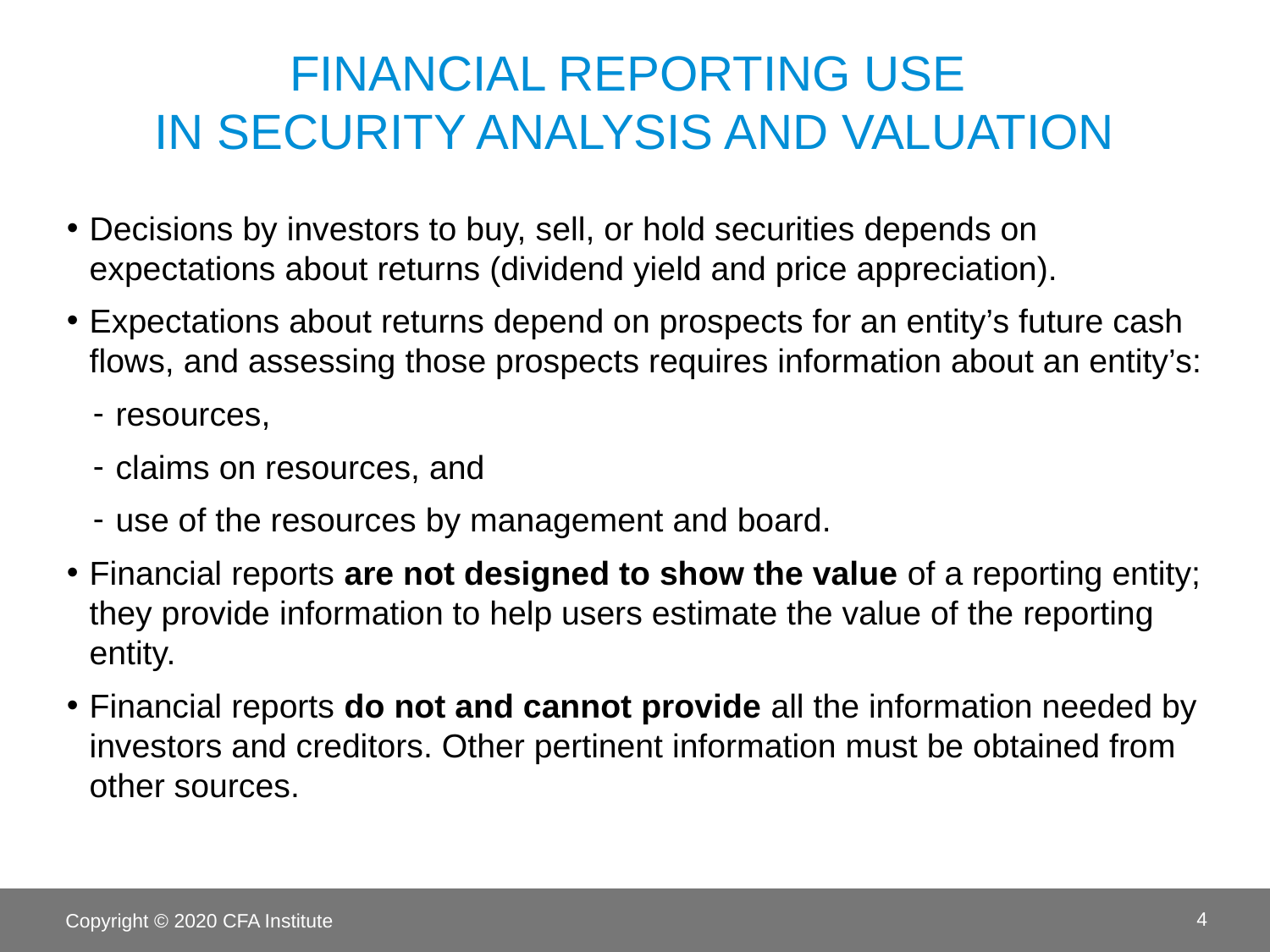

# financial reporting use in security analysis and valuation
Decisions by investors to buy, sell, or hold securities depends on expectations about returns (dividend yield and price appreciation).
Expectations about returns depend on prospects for an entity’s future cash flows, and assessing those prospects requires information about an entity’s:
resources,
claims on resources, and
use of the resources by management and board.
Financial reports are not designed to show the value of a reporting entity; they provide information to help users estimate the value of the reporting entity.
Financial reports do not and cannot provide all the information needed by investors and creditors. Other pertinent information must be obtained from other sources.

Copyright © 2020 CFA Institute
4